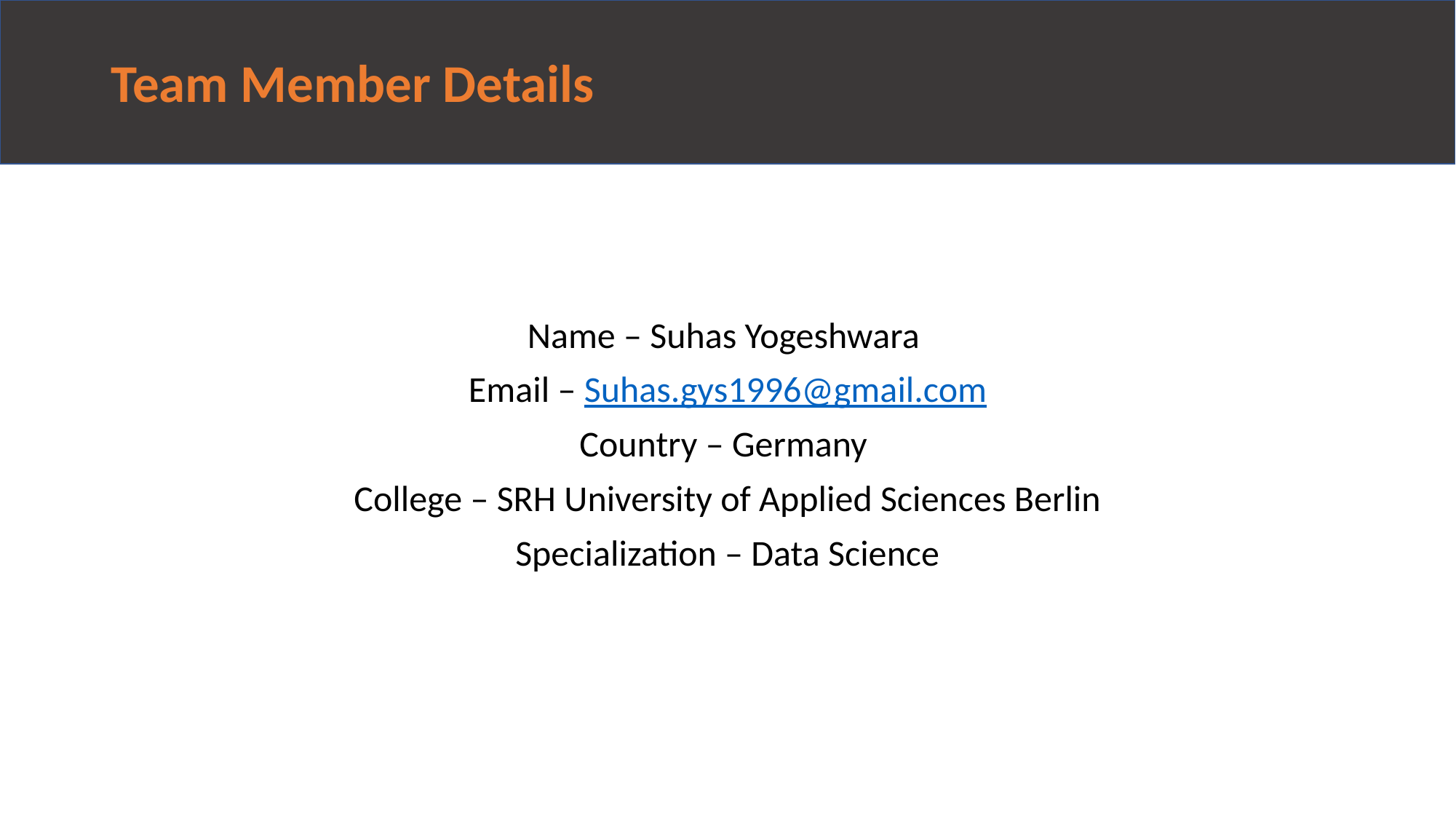

# Team Member Details
Name – Suhas Yogeshwara
Email – Suhas.gys1996@gmail.com
Country – Germany
College – SRH University of Applied Sciences Berlin
Specialization – Data Science